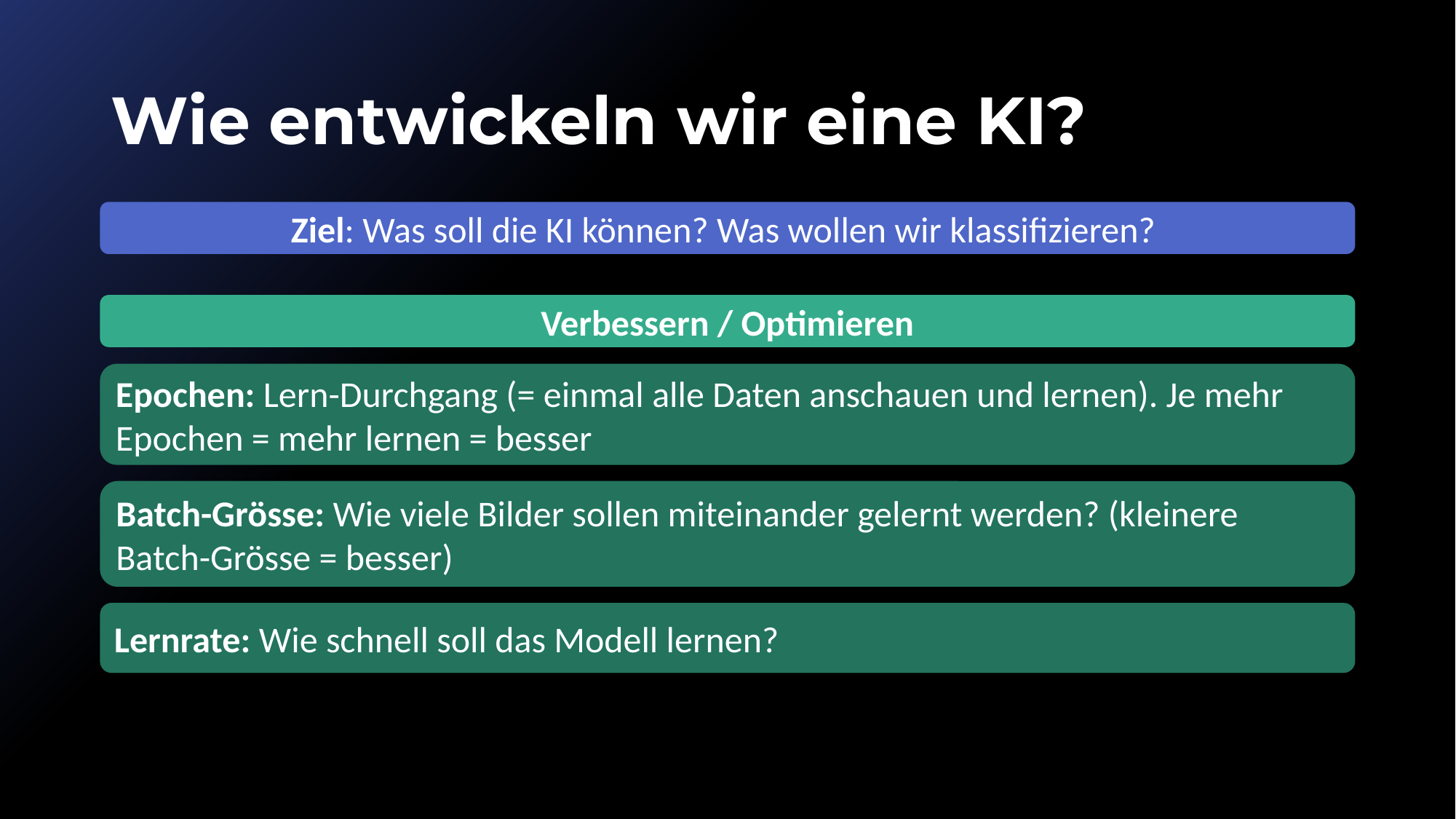

# Wie entwickeln wir eine KI?
Ziel: Was soll die KI können? Was wollen wir klassifizieren?

Verbessern / Optimieren
Epochen: Lern-Durchgang (= einmal alle Daten anschauen und lernen). Je mehr Epochen = mehr lernen = besser
Batch-Grösse: Wie viele Bilder sollen miteinander gelernt werden? (kleinere Batch-Grösse = besser)
Lernrate: Wie schnell soll das Modell lernen?
"Dieses Foto" von Unbekannter Autor ist lizenziert gemäß CC BY-SA